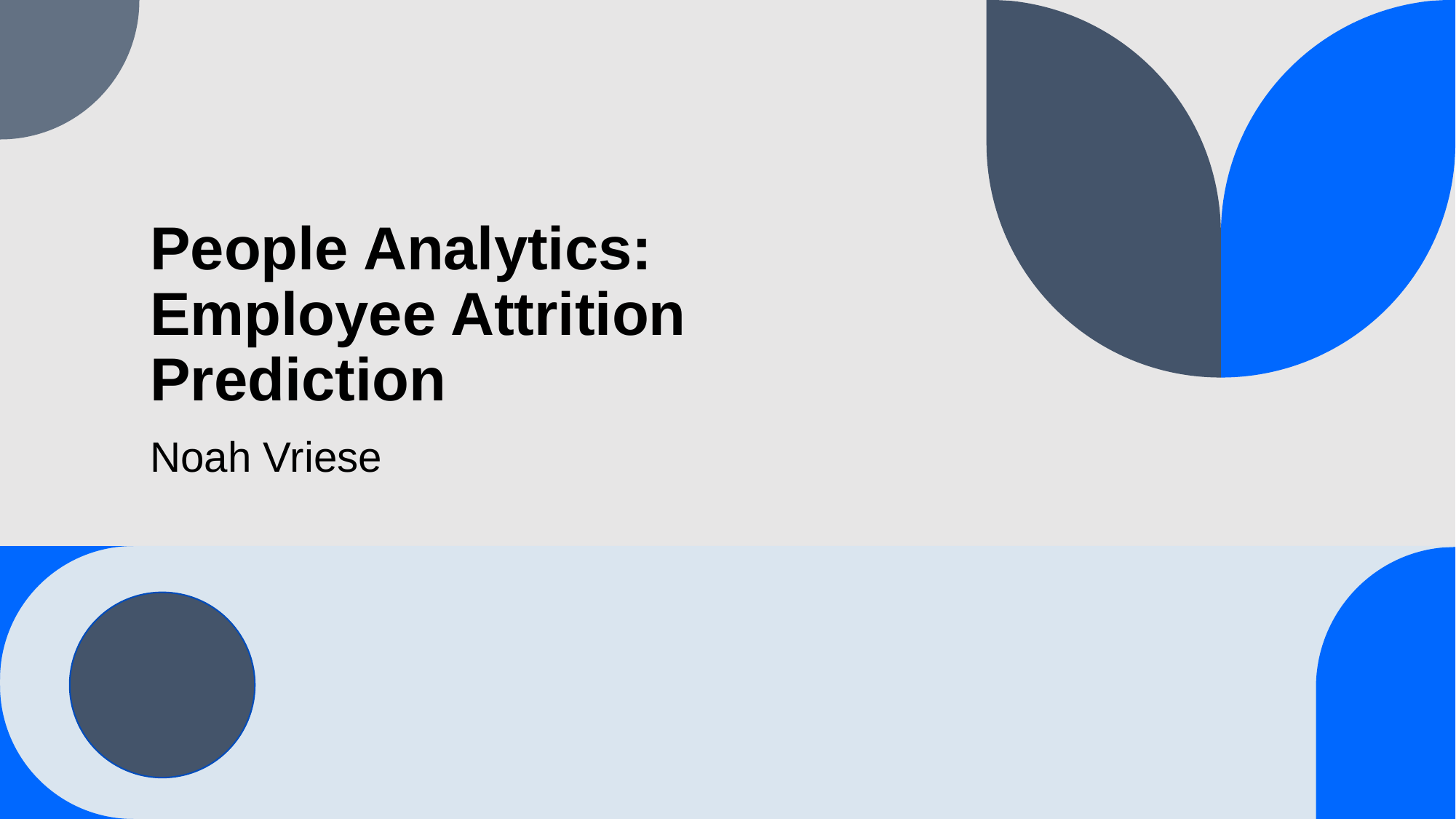

# People Analytics: Employee Attrition Prediction
Noah Vriese